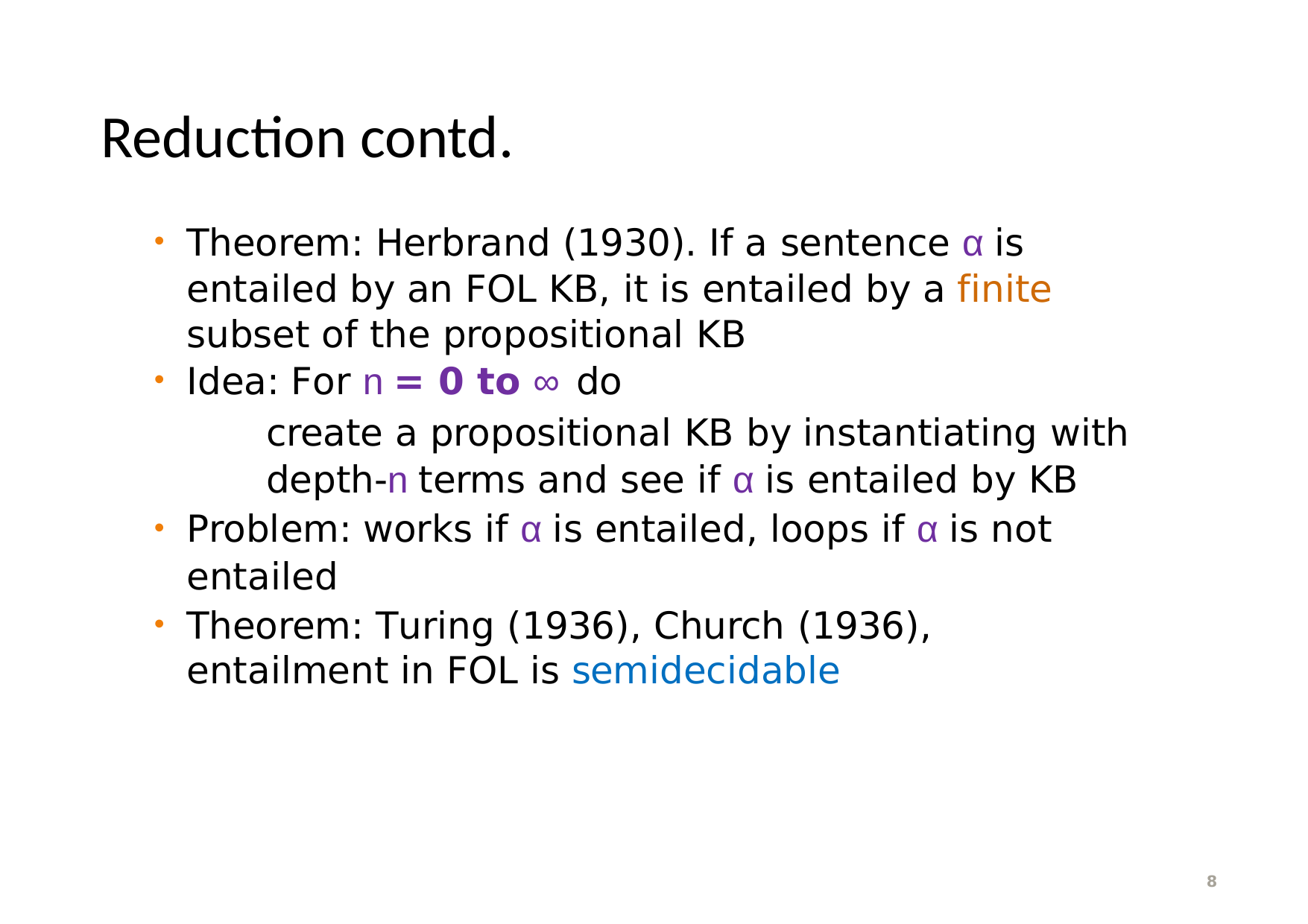

# Reduction contd.
Theorem: Herbrand (1930). If a sentence α is entailed by an FOL KB, it is entailed by a finite subset of the propositional KB
Idea: For n = 0 to ∞ do
create a propositional KB by instantiating with depth-n terms and see if α is entailed by KB
Problem: works if α is entailed, loops if α is not entailed
Theorem: Turing (1936), Church (1936), entailment in FOL is semidecidable
8